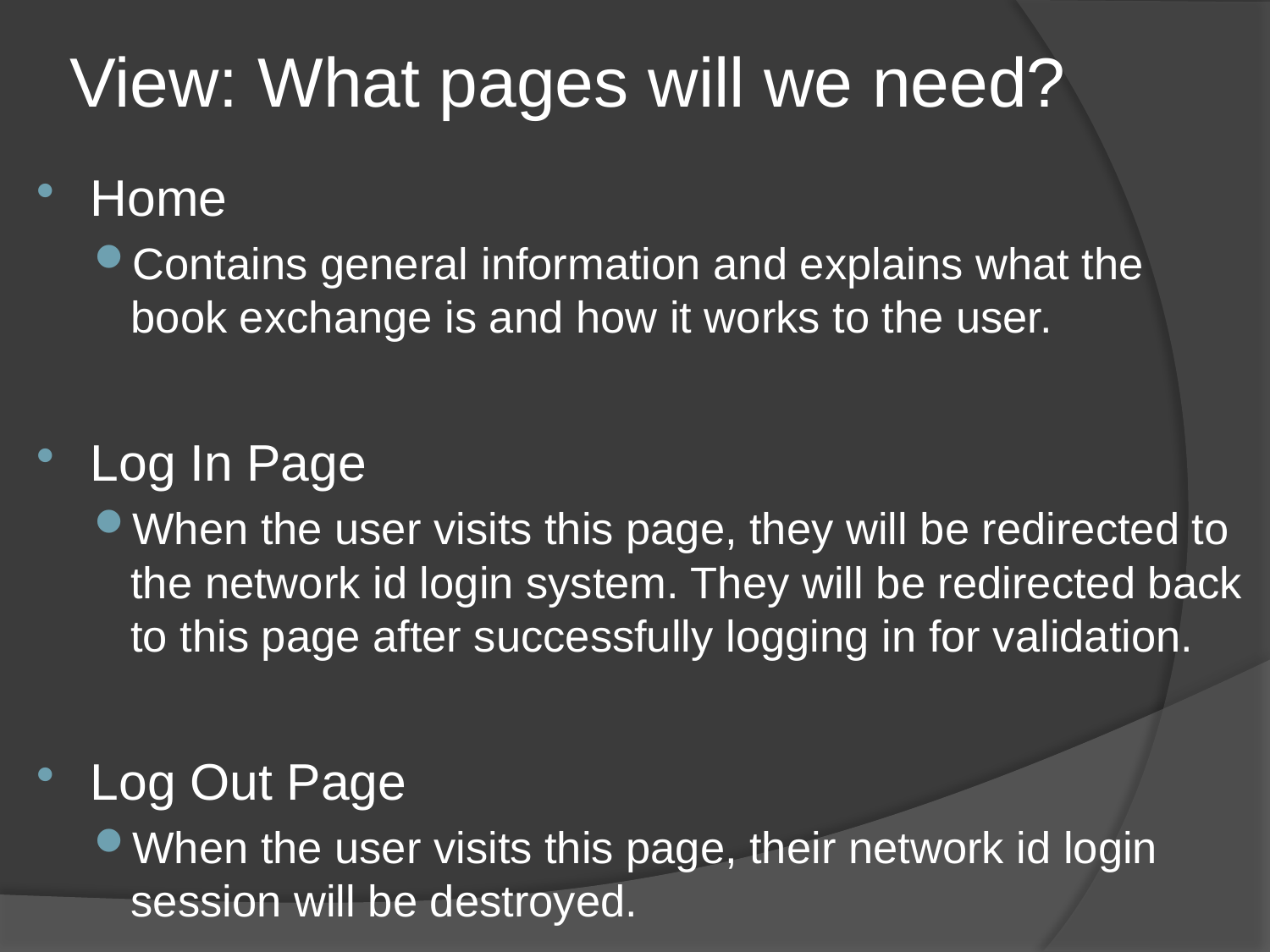

# View: What pages will we need?
Home
Contains general information and explains what the book exchange is and how it works to the user.

Log In Page
When the user visits this page, they will be redirected to the network id login system. They will be redirected back to this page after successfully logging in for validation.

Log Out Page
When the user visits this page, their network id login session will be destroyed.